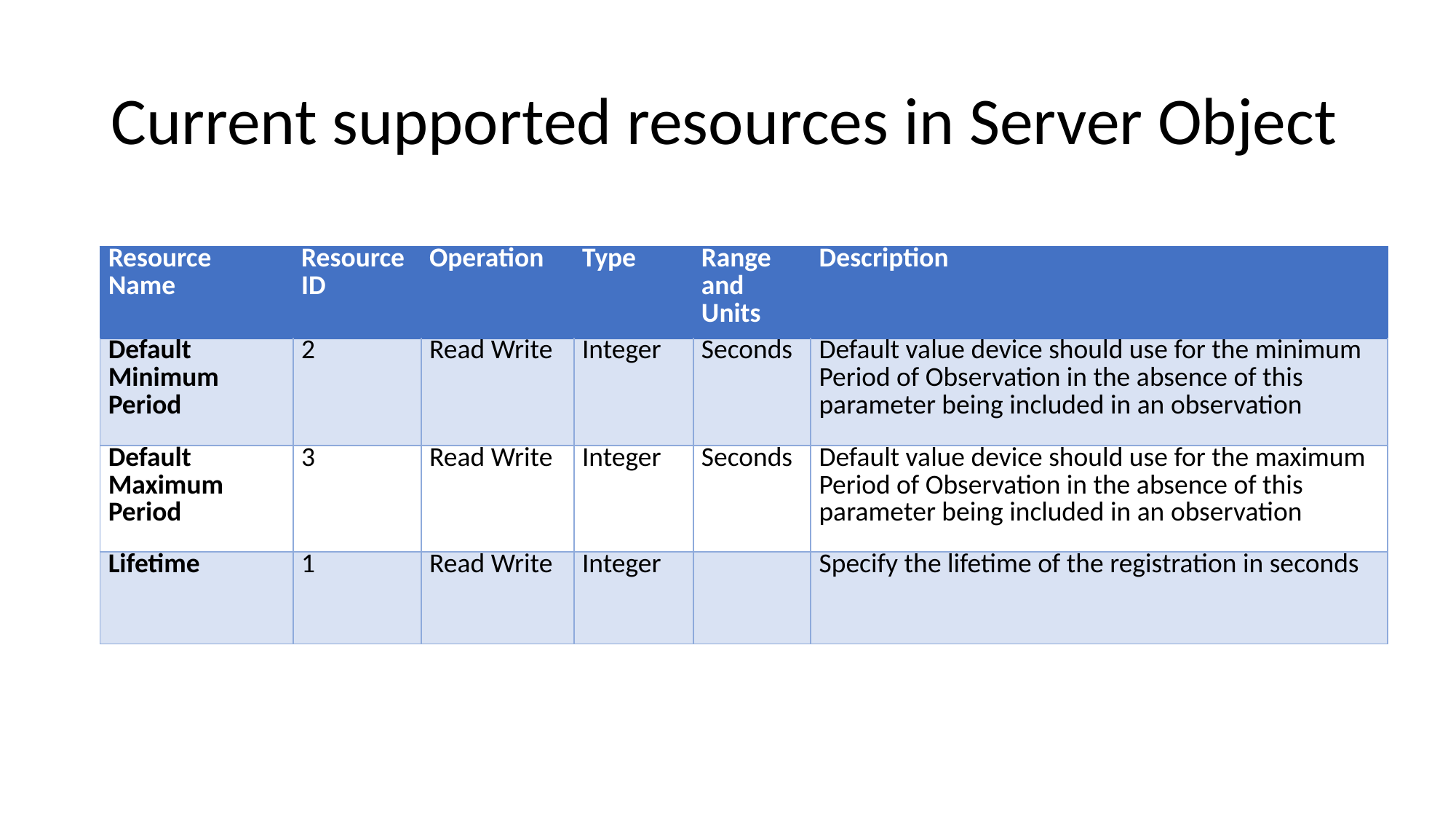

# Current supported resources in Server Object
| Resource Name | Resource ID | Operation | Type | Range and Units | Description |
| --- | --- | --- | --- | --- | --- |
| Default Minimum Period | 2 | Read Write | Integer | Seconds | Default value device should use for the minimum Period of Observation in the absence of this parameter being included in an observation |
| Default Maximum Period | 3 | Read Write | Integer | Seconds | Default value device should use for the maximum Period of Observation in the absence of this parameter being included in an observation |
| Lifetime | 1 | Read Write | Integer |  | Specify the lifetime of the registration in seconds |